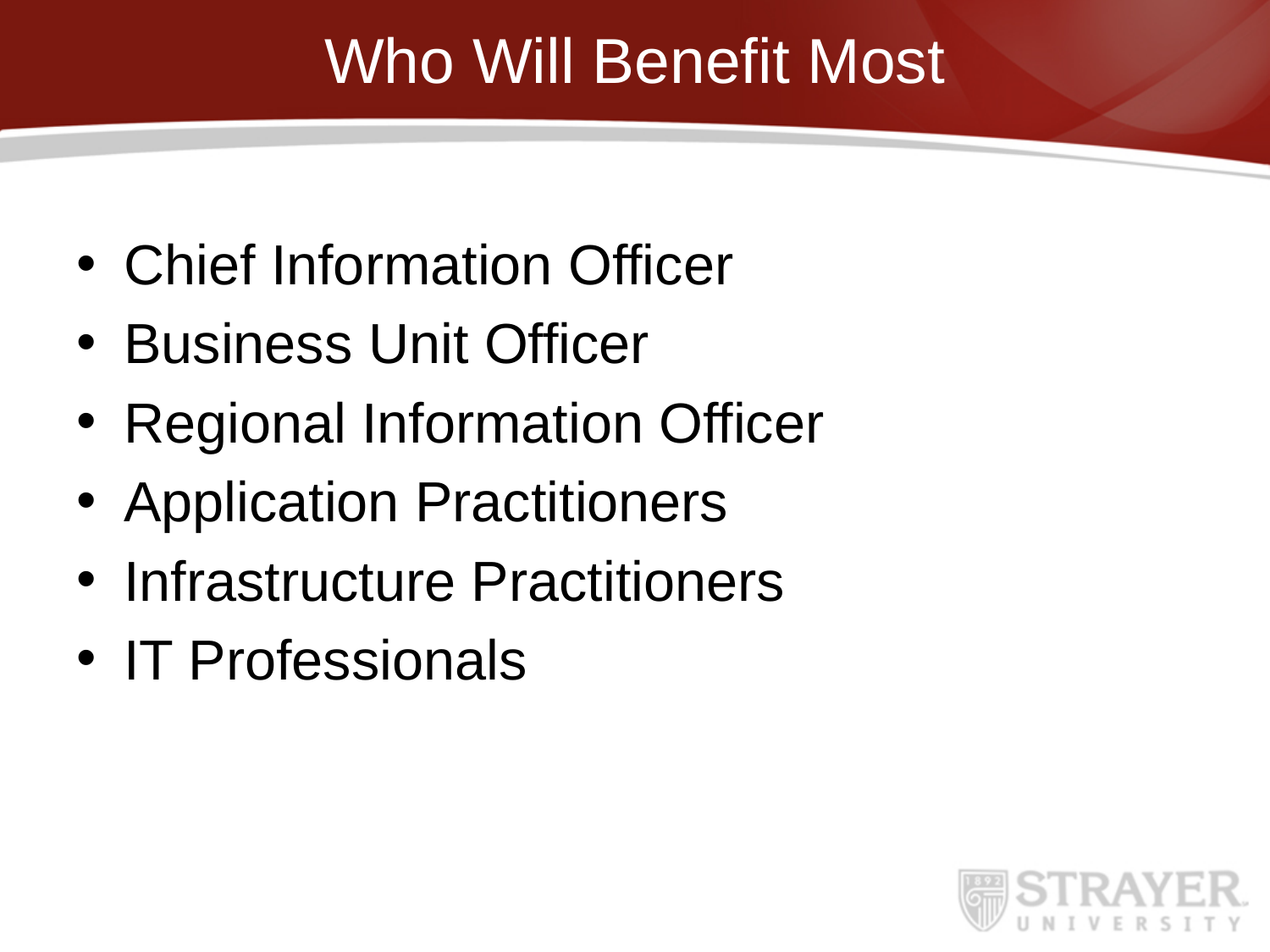

# Who Will Benefit Most
Chief Information Officer
Business Unit Officer
Regional Information Officer
Application Practitioners
Infrastructure Practitioners
IT Professionals